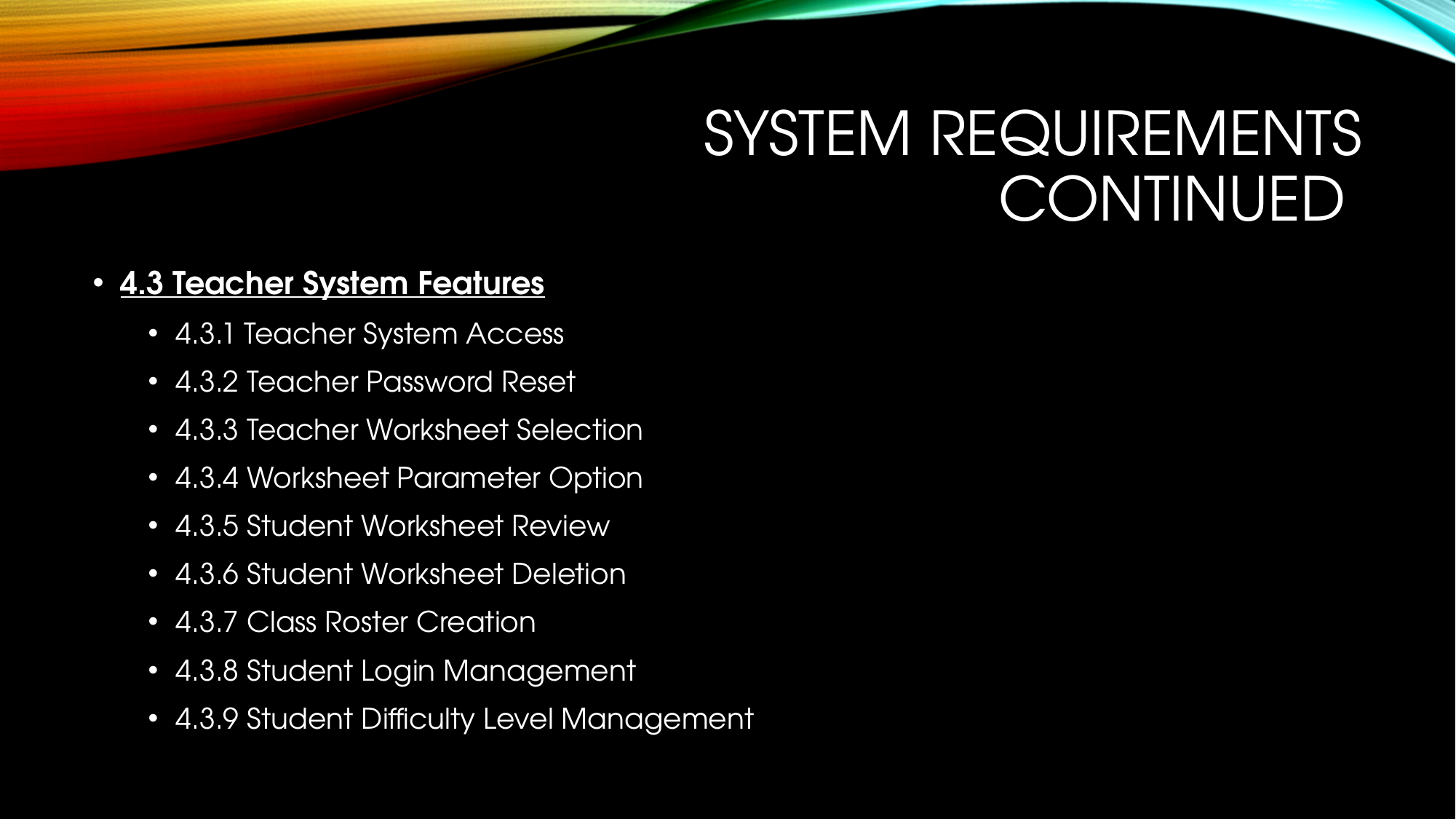

# System Requirements Continued
4.3 Teacher System Features
4.3.1 Teacher System Access
4.3.2 Teacher Password Reset
4.3.3 Teacher Worksheet Selection
4.3.4 Worksheet Parameter Option
4.3.5 Student Worksheet Review
4.3.6 Student Worksheet Deletion
4.3.7 Class Roster Creation
4.3.8 Student Login Management
4.3.9 Student Difficulty Level Management